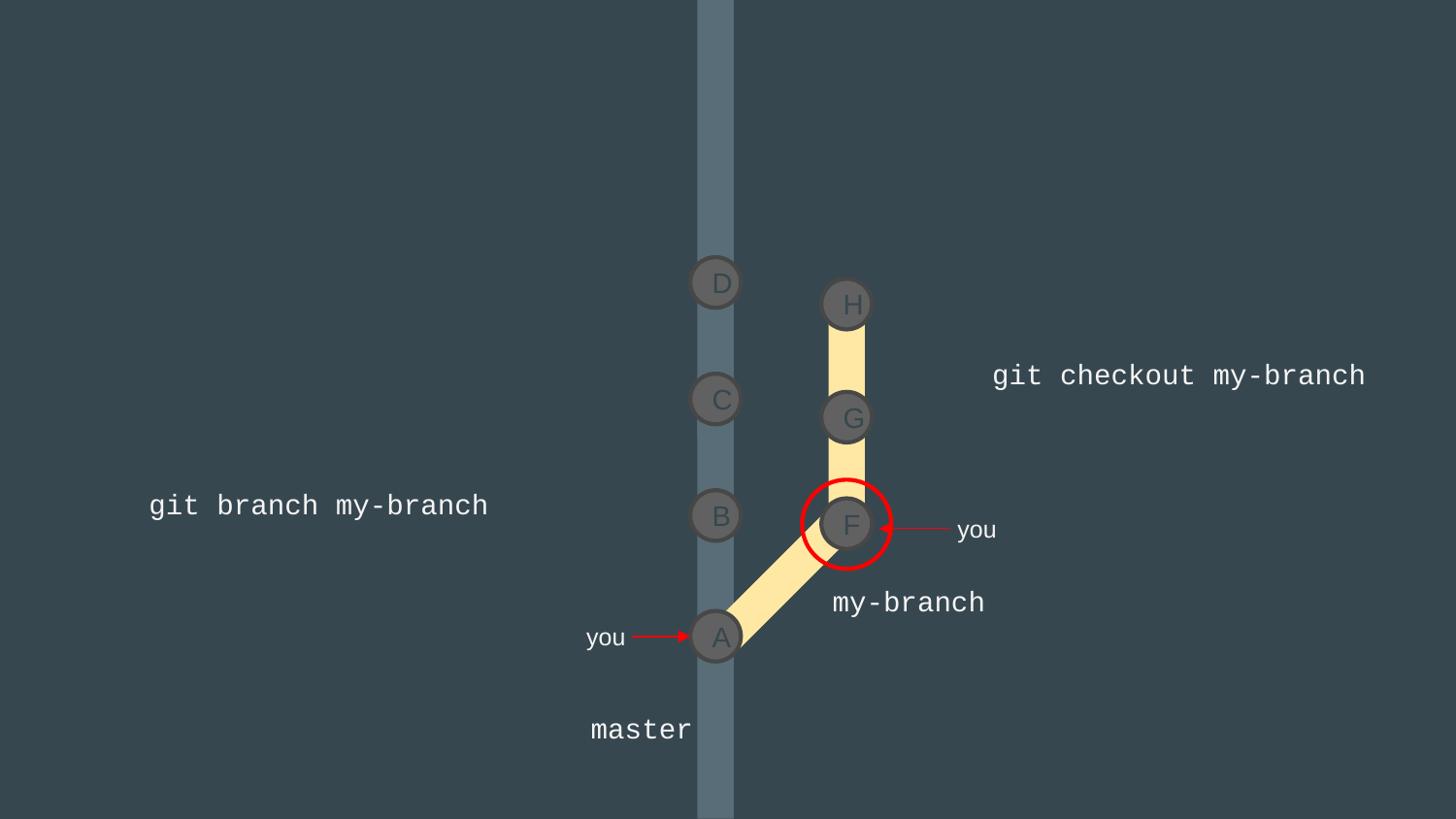

D
H

git checkout my-branch
C

G

git branch my-branch

B

F
you
my-branch
A
you
master